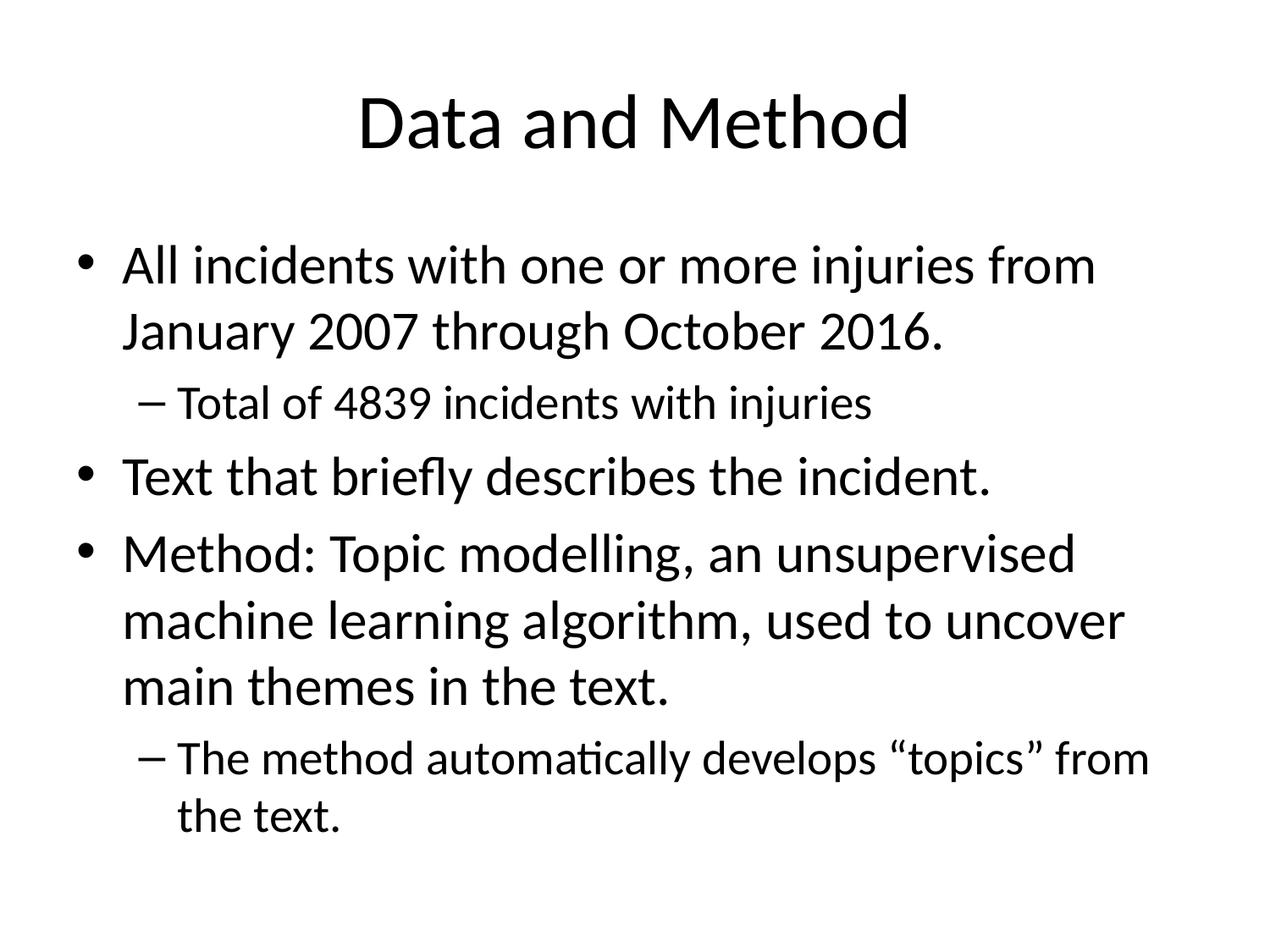

# Data and Method
All incidents with one or more injuries from January 2007 through October 2016.
Total of 4839 incidents with injuries
Text that briefly describes the incident.
Method: Topic modelling, an unsupervised machine learning algorithm, used to uncover main themes in the text.
The method automatically develops “topics” from the text.